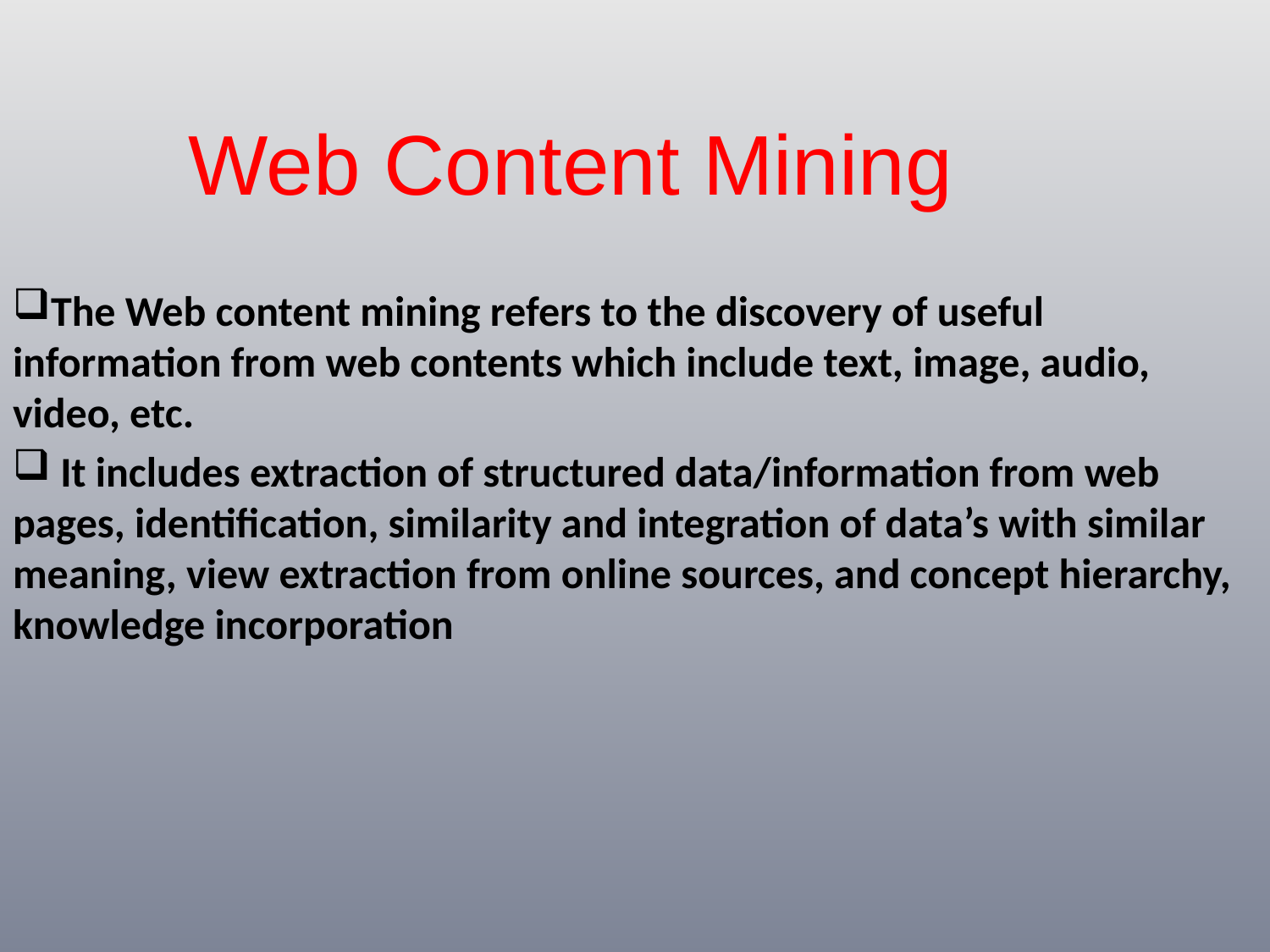

# Web Content Mining
The Web content mining refers to the discovery of useful information from web contents which include text, image, audio, video, etc.
 It includes extraction of structured data/information from web pages, identification, similarity and integration of data’s with similar meaning, view extraction from online sources, and concept hierarchy, knowledge incorporation